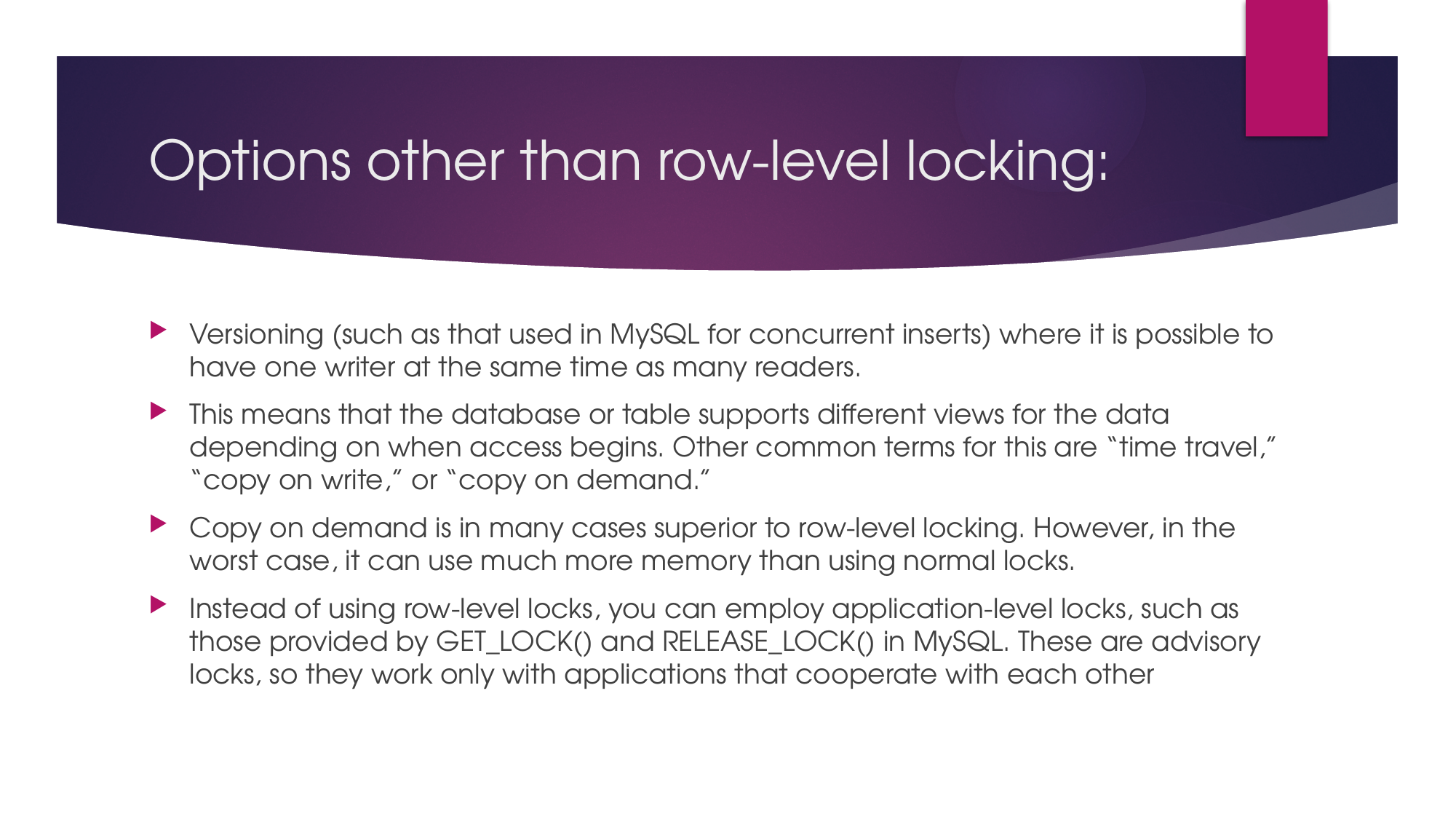

# Options other than row-level locking:
Versioning (such as that used in MySQL for concurrent inserts) where it is possible to have one writer at the same time as many readers.
This means that the database or table supports different views for the data depending on when access begins. Other common terms for this are “time travel,” “copy on write,” or “copy on demand.”
Copy on demand is in many cases superior to row-level locking. However, in the worst case, it can use much more memory than using normal locks.
Instead of using row-level locks, you can employ application-level locks, such as those provided by GET_LOCK() and RELEASE_LOCK() in MySQL. These are advisory locks, so they work only with applications that cooperate with each other